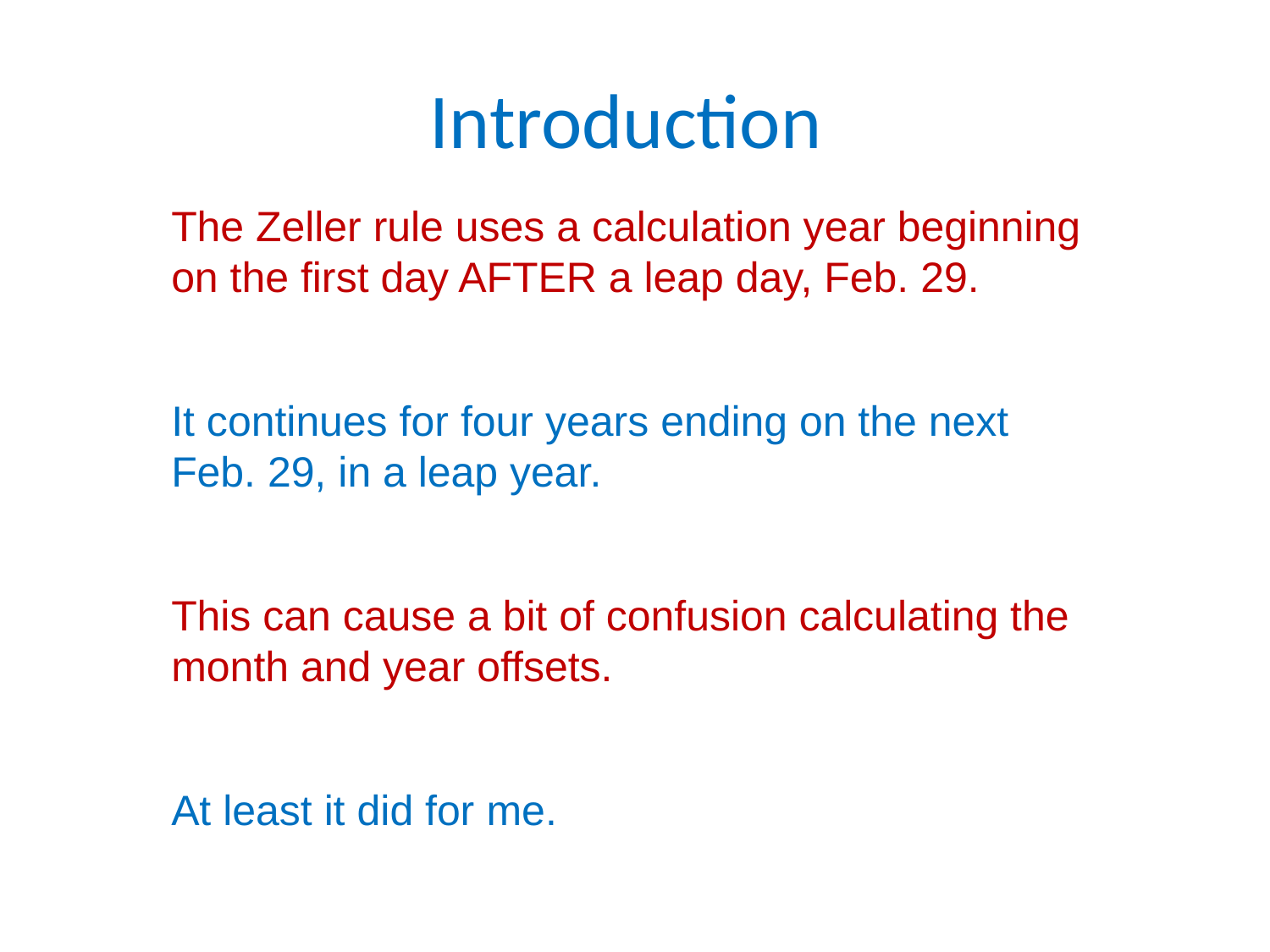

Introduction
The Zeller rule uses a calculation year beginning on the first day AFTER a leap day, Feb. 29.

It continues for four years ending on the next Feb. 29, in a leap year.

This can cause a bit of confusion calculating the month and year offsets.

At least it did for me.